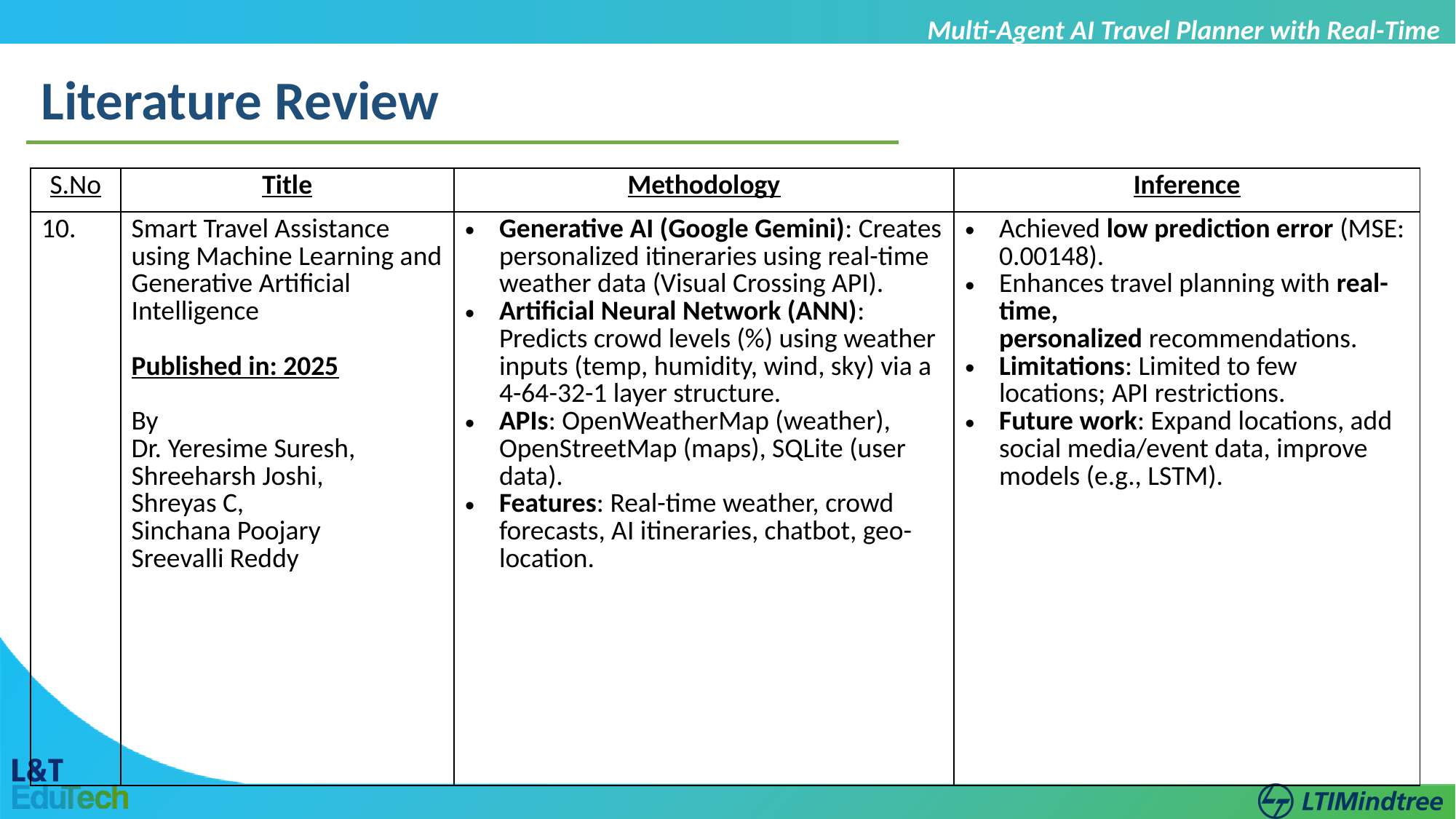

Multi-Agent AI Travel Planner with Real-Time Guidance

Literature Review
| S.No | Title | Methodology | Inference |
| --- | --- | --- | --- |
| 10. | Smart Travel Assistance using Machine Learning and Generative Artificial Intelligence Published in: 2025 By Dr. Yeresime Suresh, Shreeharsh Joshi, Shreyas C, Sinchana Poojary Sreevalli Reddy | Generative AI (Google Gemini): Creates personalized itineraries using real-time weather data (Visual Crossing API). Artificial Neural Network (ANN): Predicts crowd levels (%) using weather inputs (temp, humidity, wind, sky) via a 4-64-32-1 layer structure. APIs: OpenWeatherMap (weather), OpenStreetMap (maps), SQLite (user data). Features: Real-time weather, crowd forecasts, AI itineraries, chatbot, geo-location. | Achieved low prediction error (MSE: 0.00148). Enhances travel planning with real-time, personalized recommendations. Limitations: Limited to few locations; API restrictions. Future work: Expand locations, add social media/event data, improve models (e.g., LSTM). |